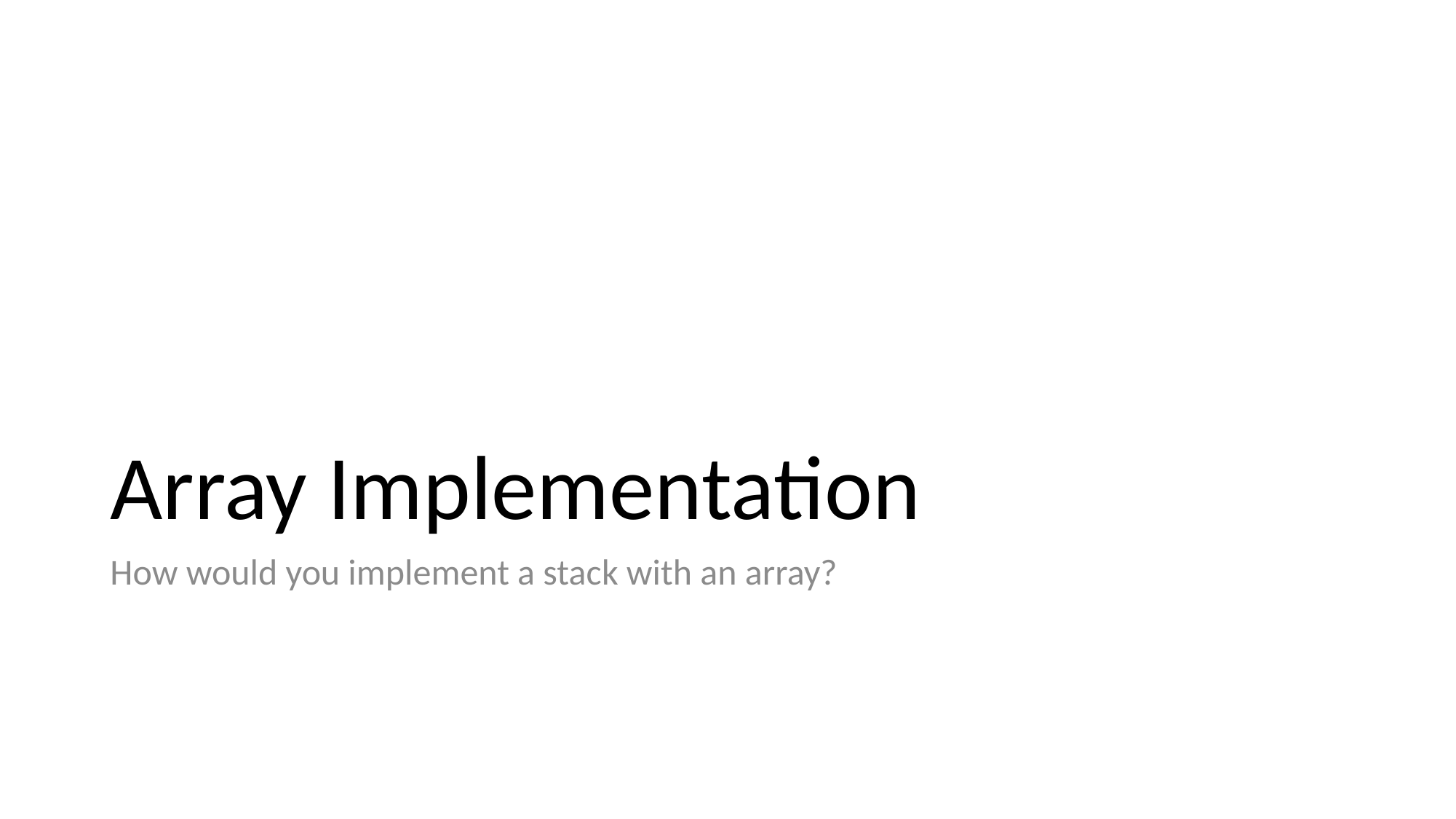

# Array Implementation
How would you implement a stack with an array?